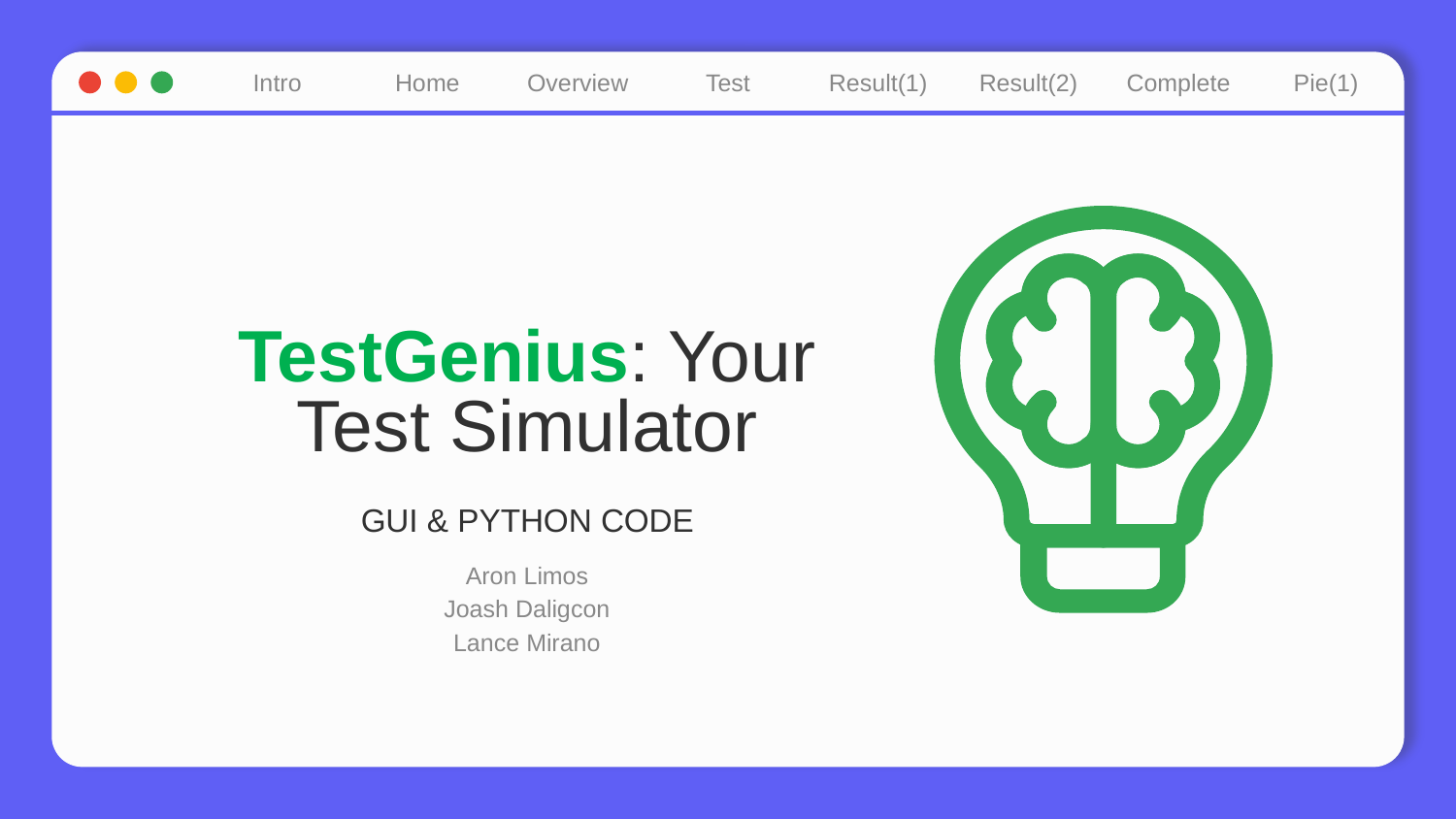

Intro
Home
Overview
Test
Result(1)
Result(2)
Complete
Pie(1)

# TestGenius: Your Test Simulator
GUI & PYTHON CODE
Aron Limos
Joash Daligcon
Lance Mirano